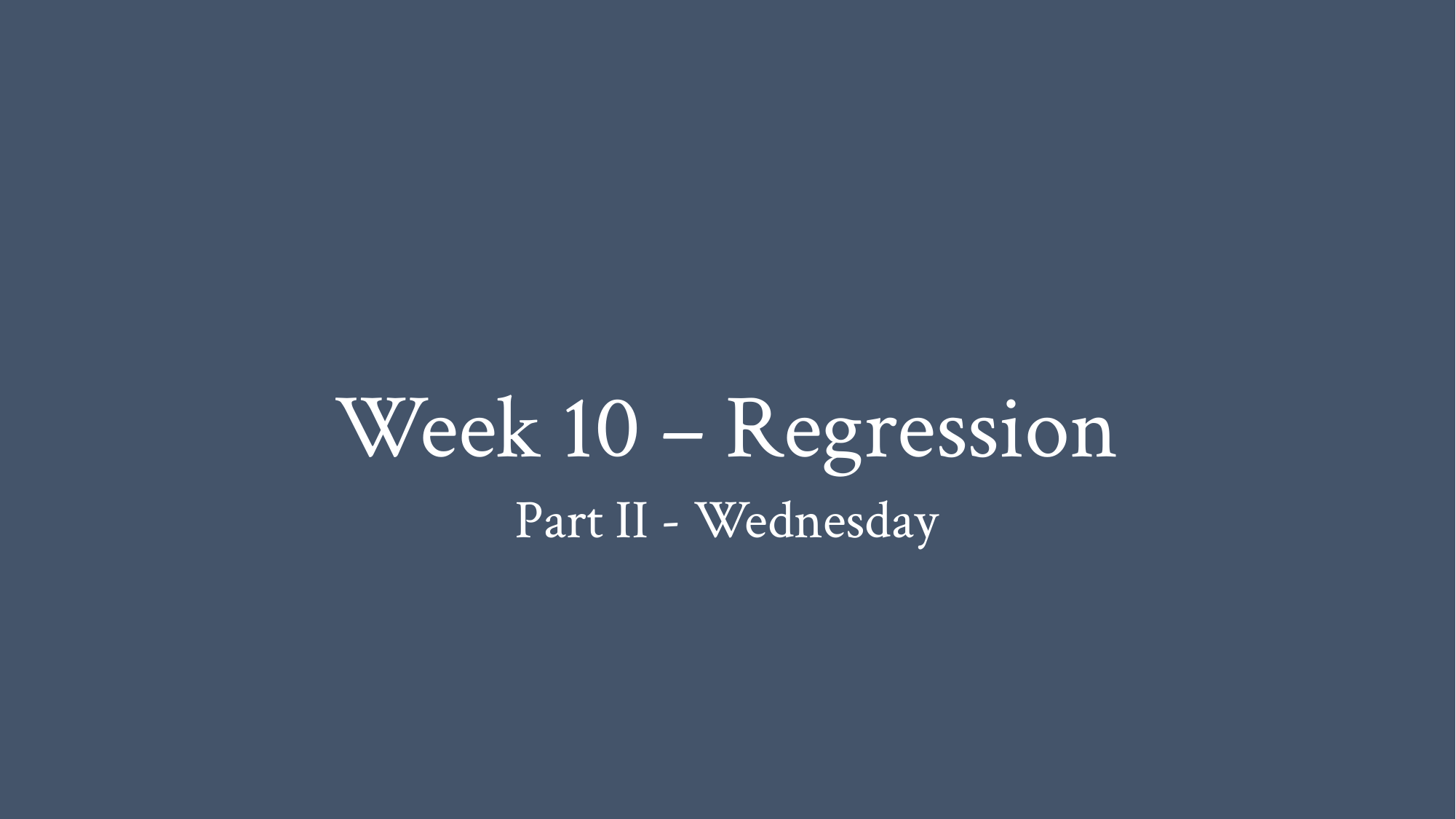

# Week 10 – Regression
Part II - Wednesday
NRC 290b week 10 – Regression
22